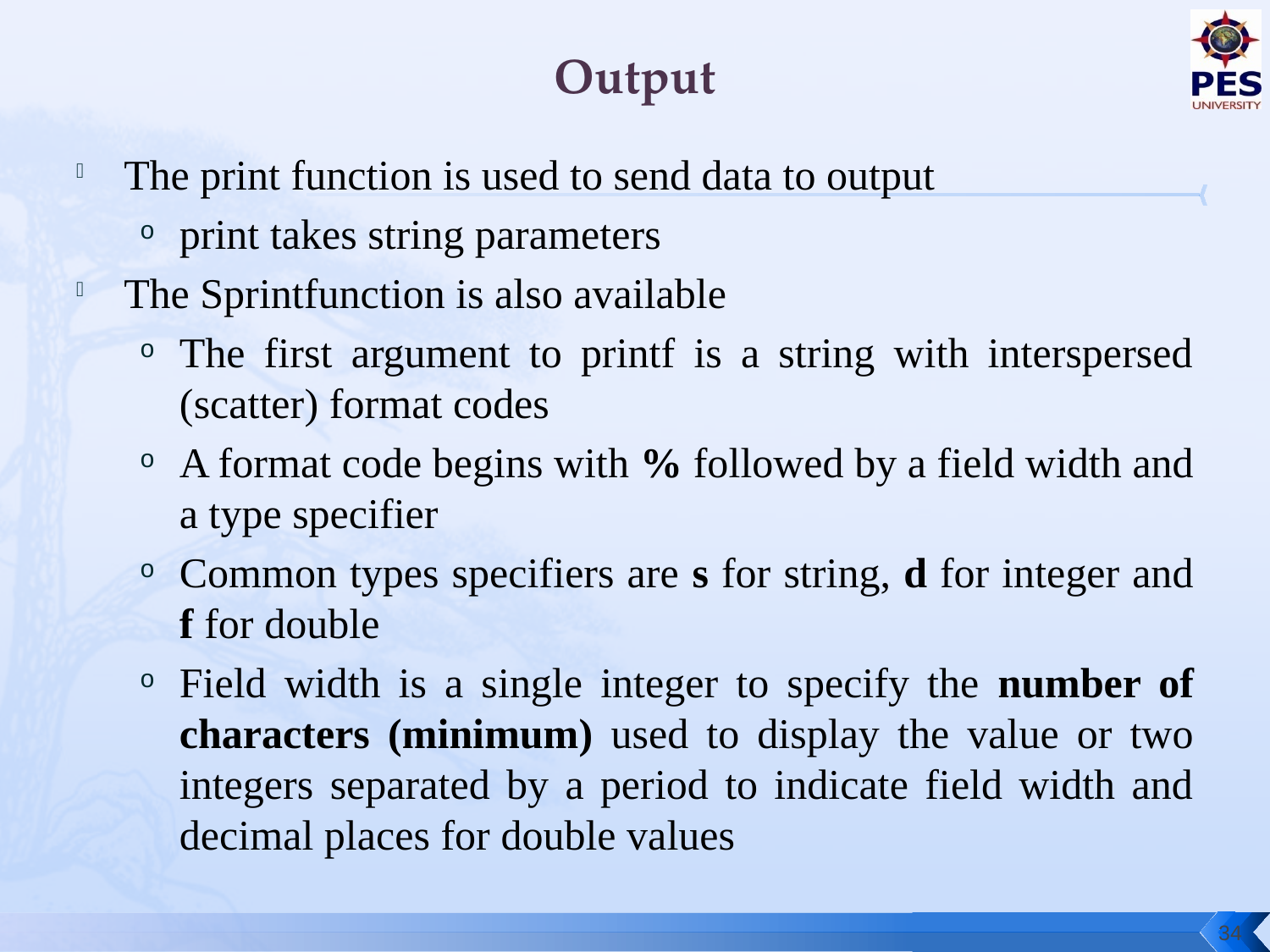

# Output
The print function is used to send data to output
print takes string parameters
The Sprintfunction is also available
The first argument to printf is a string with interspersed (scatter) format codes
A format code begins with % followed by a field width and a type specifier
Common types specifiers are s for string, d for integer and f for double
Field width is a single integer to specify the number of characters (minimum) used to display the value or two integers separated by a period to indicate field width and decimal places for double values
34